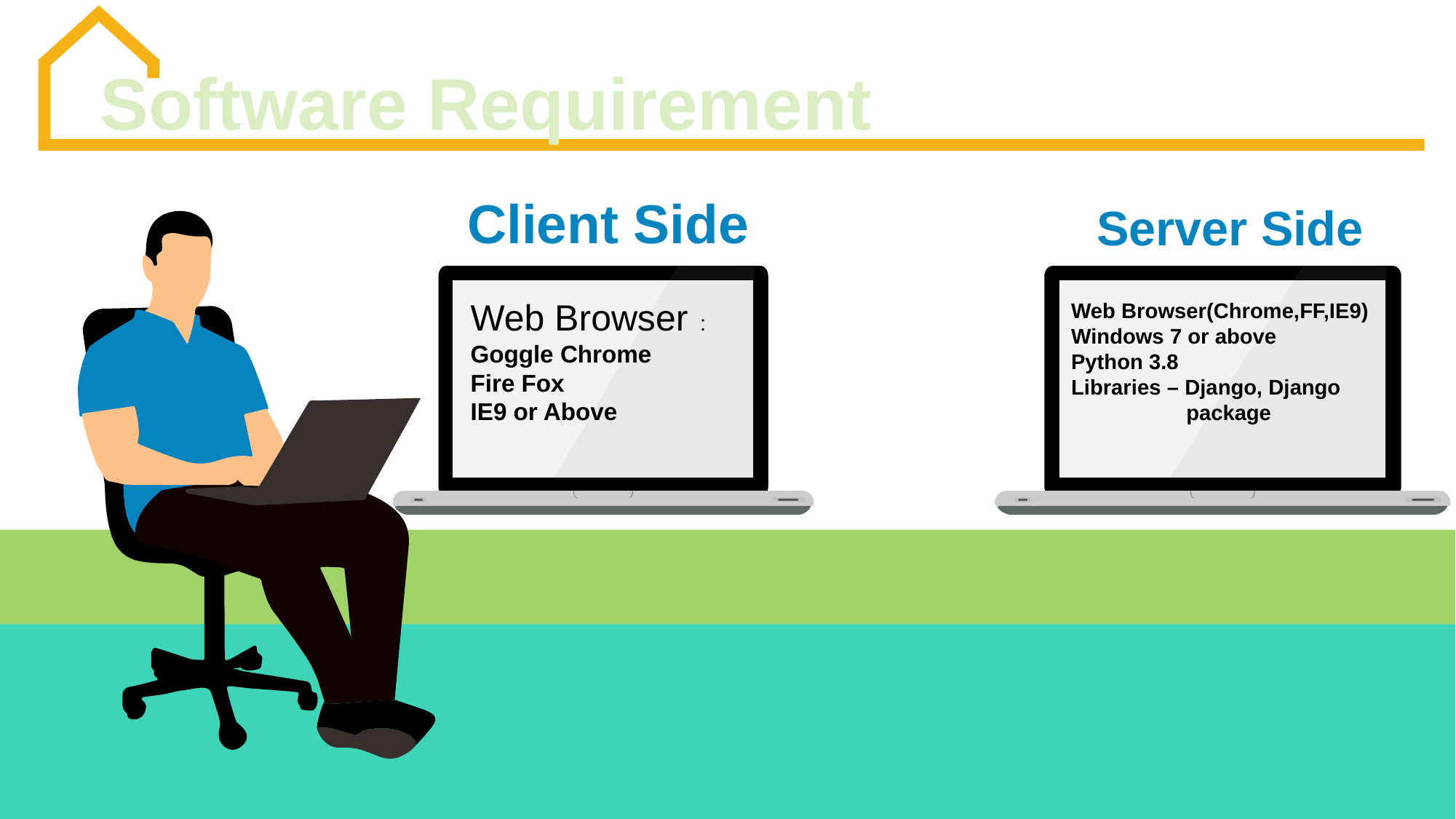

Software Requirement
Client Side
Server Side

Web Browser  :    Goggle Chrome
Fire Fox
IE9 or Above

Web Browser(Chrome,FF,IE9)
Windows 7 or above
Python 3.8
Libraries – Django, Django
	 package